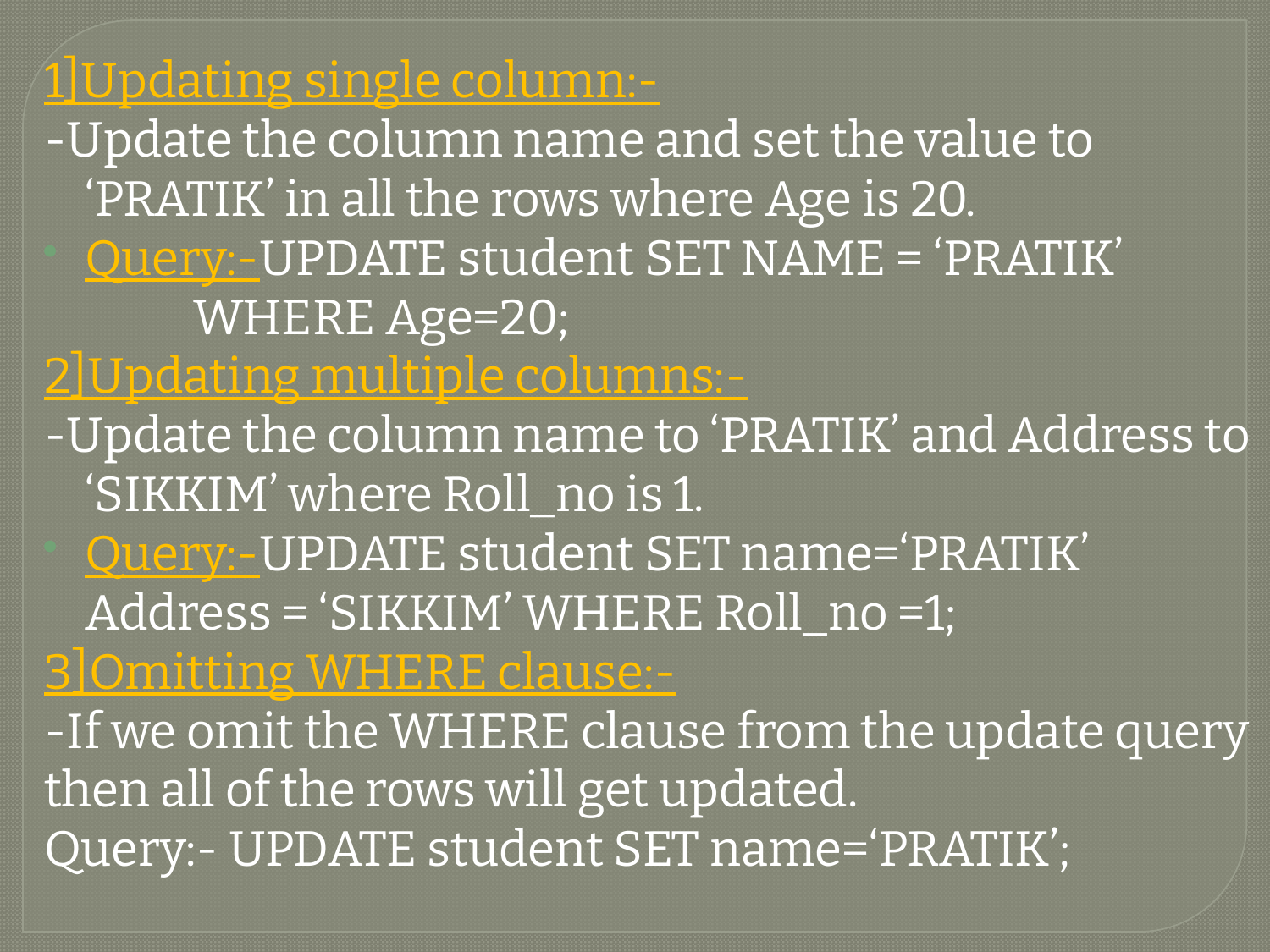

1]Updating single column:-
-Update the column name and set the value to ‘PRATIK’ in all the rows where Age is 20.
Query:-UPDATE student SET NAME = ‘PRATIK’
               WHERE Age=20;
2]Updating multiple columns:-
-Update the column name to ‘PRATIK’ and Address to ‘SIKKIM’ where Roll_no is 1.
Query:-UPDATE student SET name=‘PRATIK’ Address = ‘SIKKIM’ WHERE Roll_no =1;
3]Omitting WHERE clause:-
-If we omit the WHERE clause from the update query
then all of the rows will get updated.
Query:- UPDATE student SET name=‘PRATIK’;